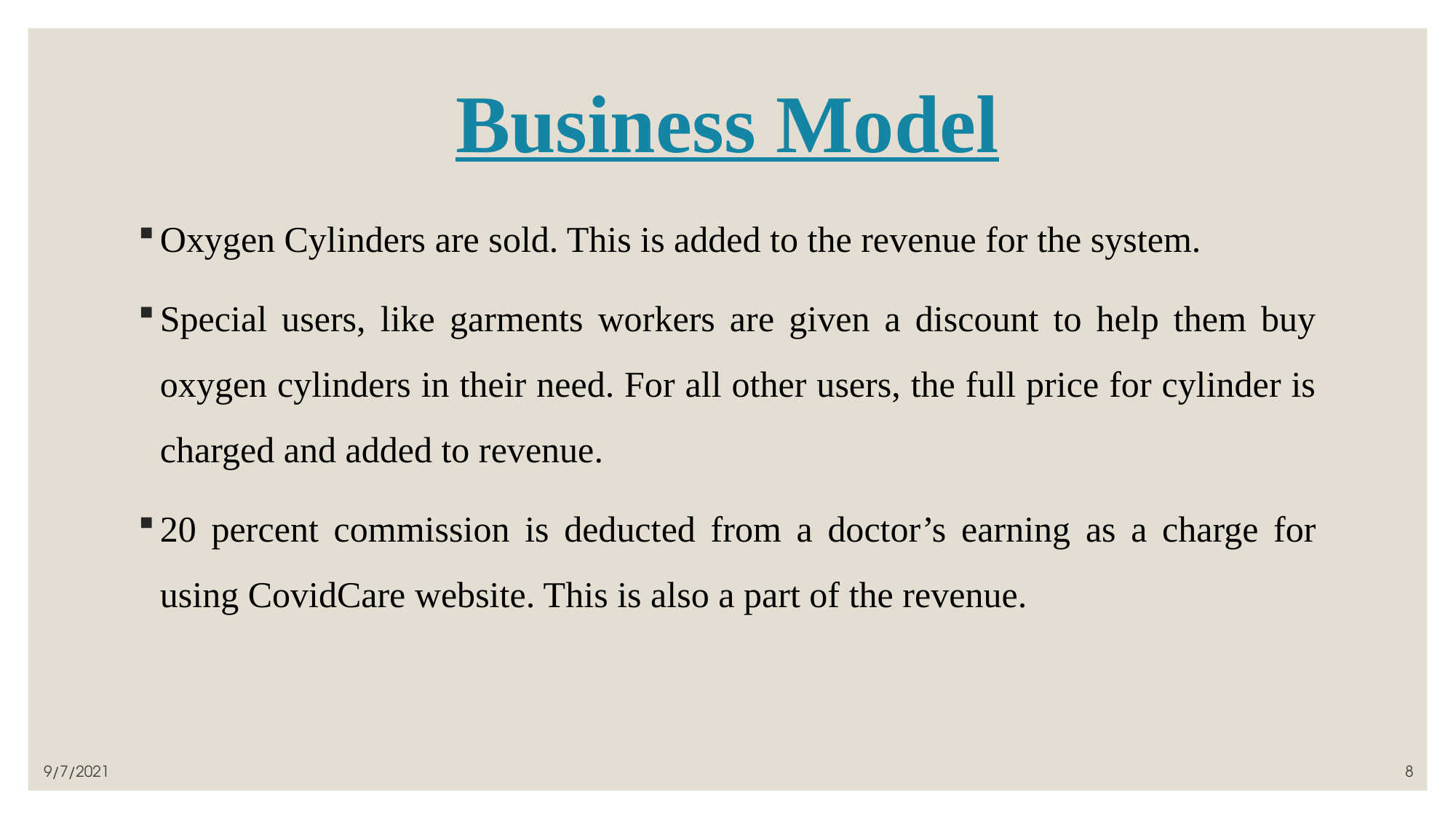

# Business Model
Oxygen Cylinders are sold. This is added to the revenue for the system.
Special users, like garments workers are given a discount to help them buy oxygen cylinders in their need. For all other users, the full price for cylinder is charged and added to revenue.
20 percent commission is deducted from a doctor’s earning as a charge for using CovidCare website. This is also a part of the revenue.
9/7/2021
8